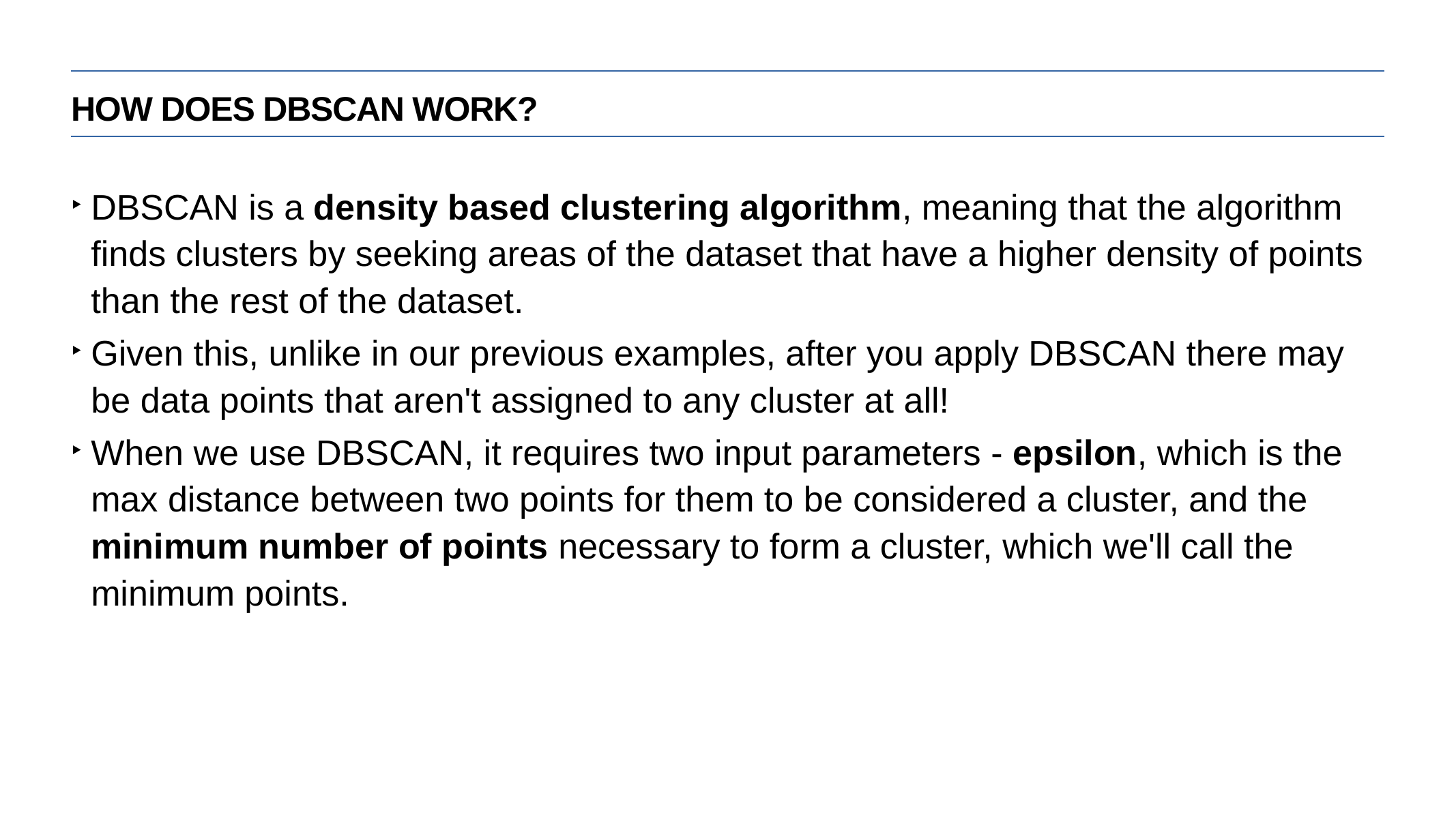

How does dbscan work?

DBSCAN is a density based clustering algorithm, meaning that the algorithm finds clusters by seeking areas of the dataset that have a higher density of points than the rest of the dataset.
Given this, unlike in our previous examples, after you apply DBSCAN there may be data points that aren't assigned to any cluster at all!
When we use DBSCAN, it requires two input parameters - epsilon, which is the max distance between two points for them to be considered a cluster, and the minimum number of points necessary to form a cluster, which we'll call the minimum points.